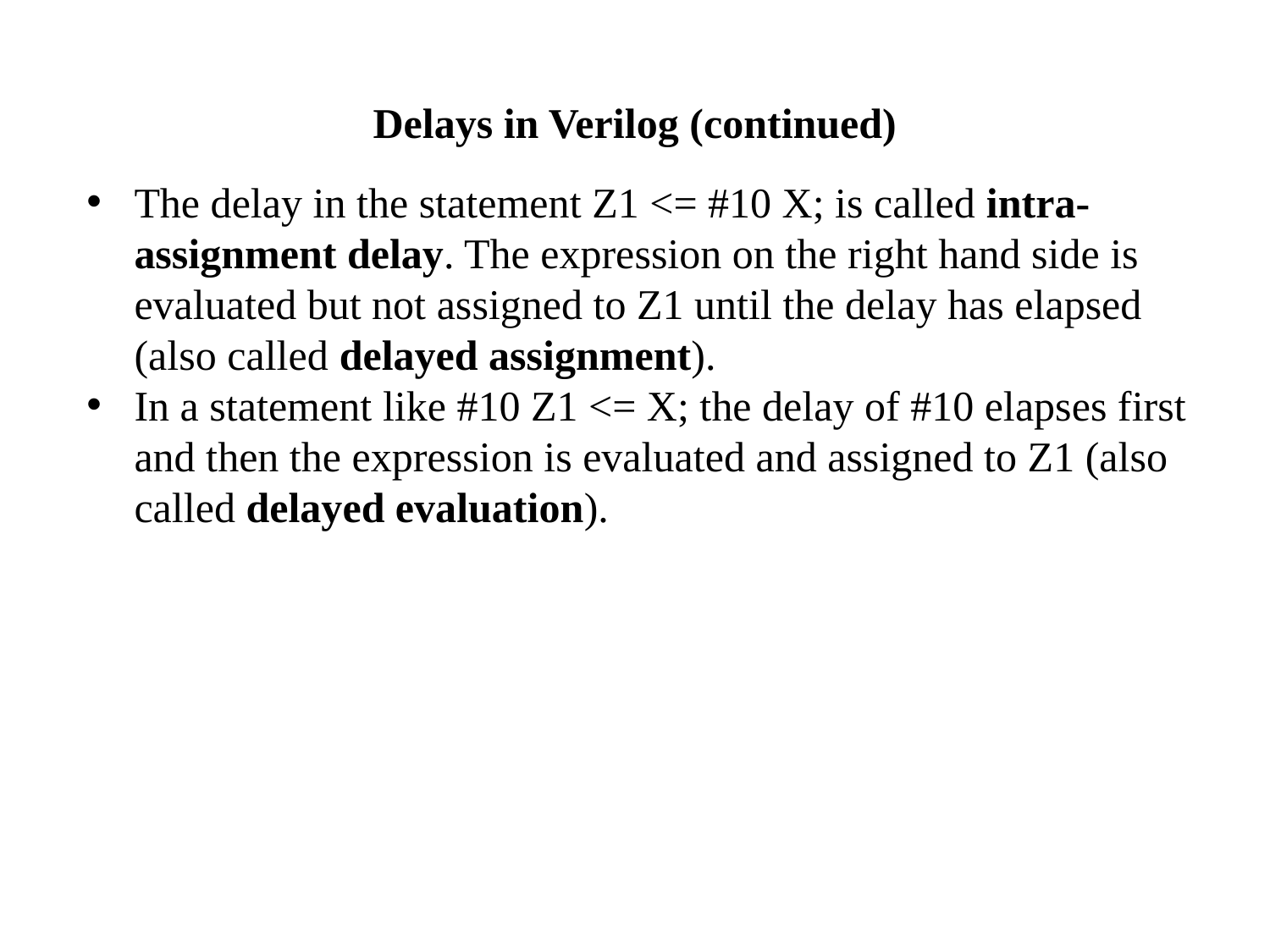

Delays in Verilog (continued)
The delay in the statement Z1 <= #10 X; is called intra-assignment delay. The expression on the right hand side is evaluated but not assigned to Z1 until the delay has elapsed (also called delayed assignment).
In a statement like #10 Z1 <= X; the delay of #10 elapses first and then the expression is evaluated and assigned to Z1 (also called delayed evaluation).